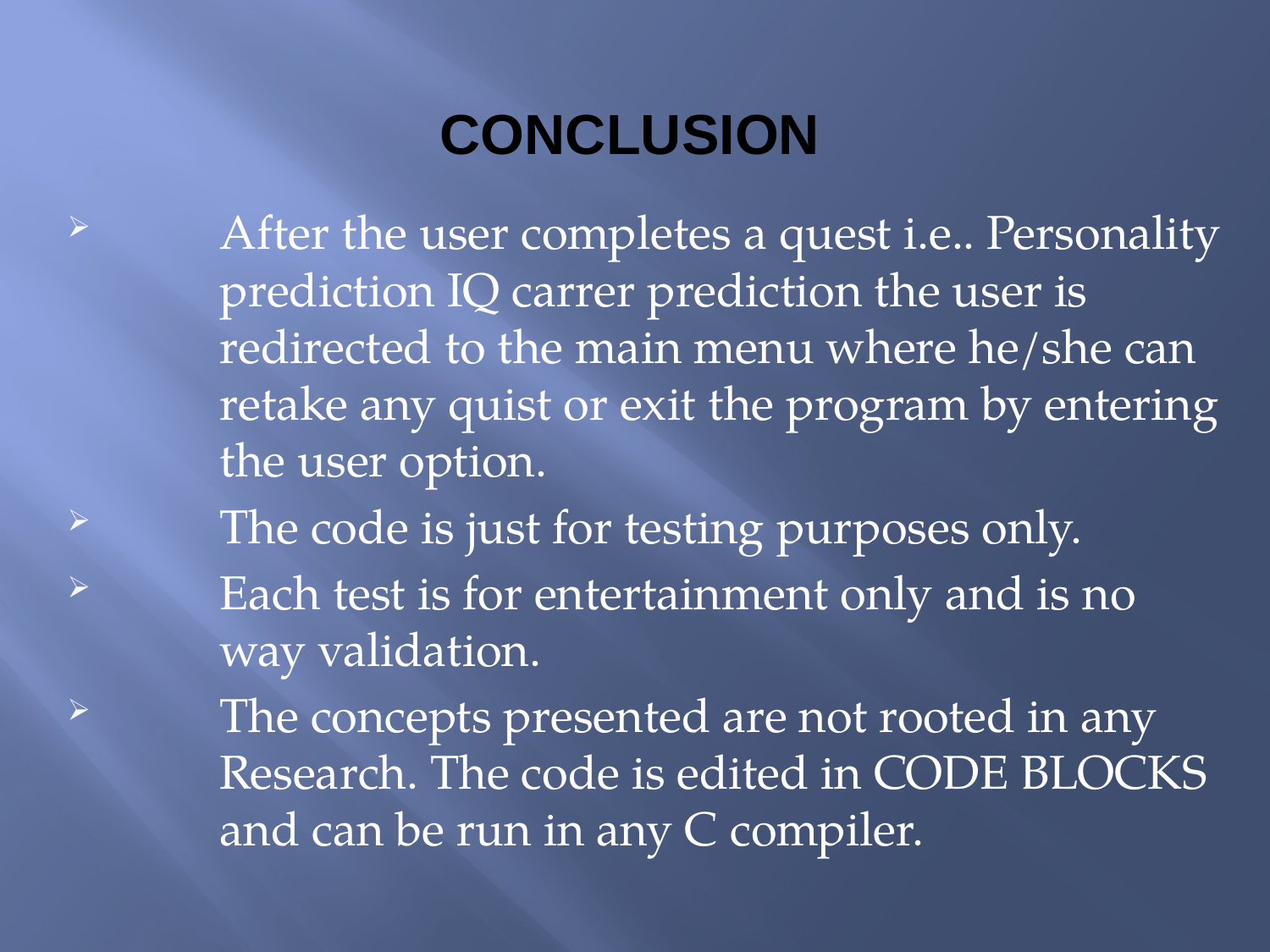

# CONCLUSION
After the user completes a quest i.e.. Personality prediction IQ carrer prediction the user is redirected to the main menu where he/she can retake any quist or exit the program by entering the user option.
The code is just for testing purposes only.
Each test is for entertainment only and is no way validation.
The concepts presented are not rooted in any Research. The code is edited in CODE BLOCKS and can be run in any C compiler.